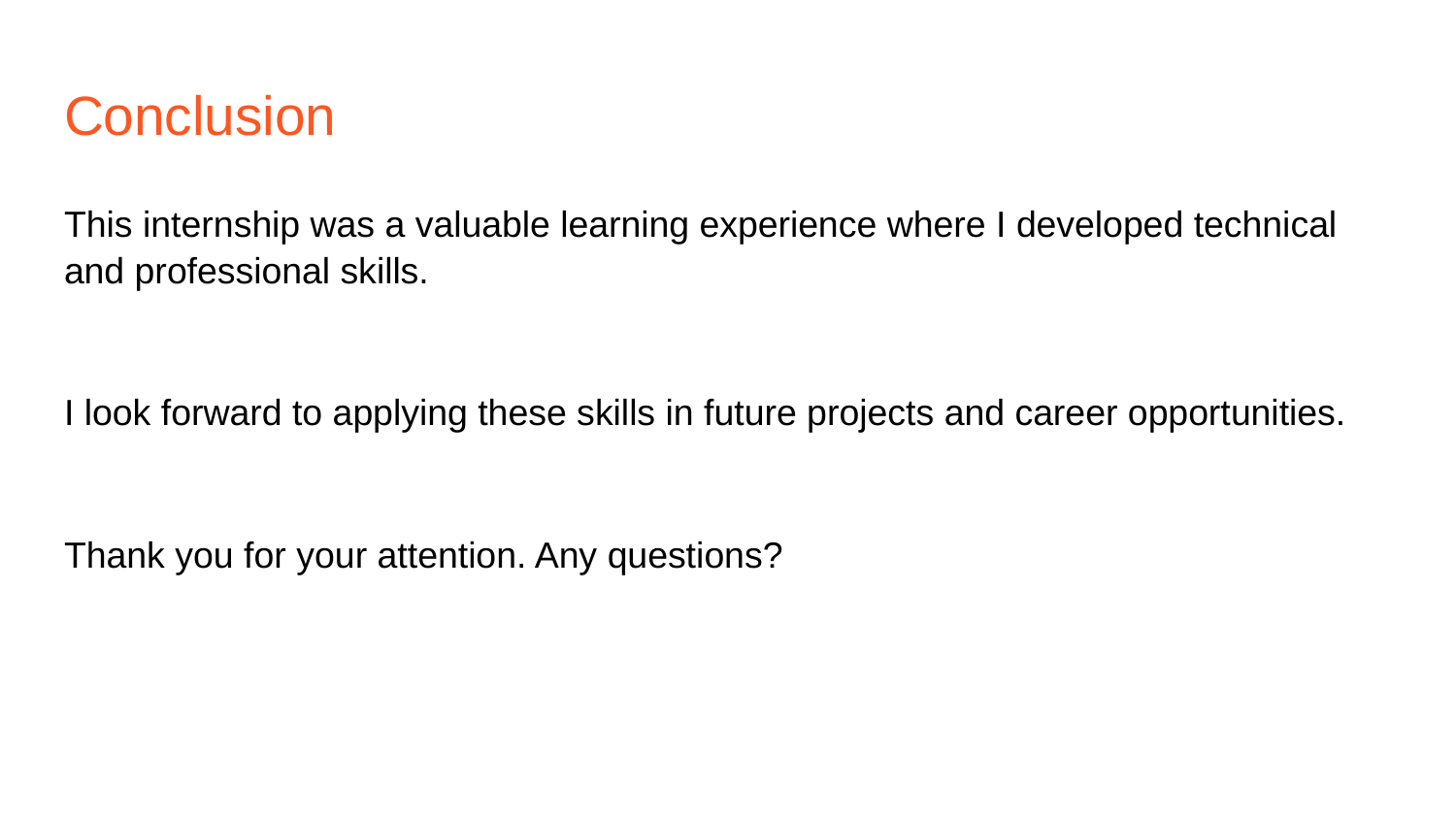

# Conclusion
This internship was a valuable learning experience where I developed technical and professional skills.

I look forward to applying these skills in future projects and career opportunities.

Thank you for your attention. Any questions?